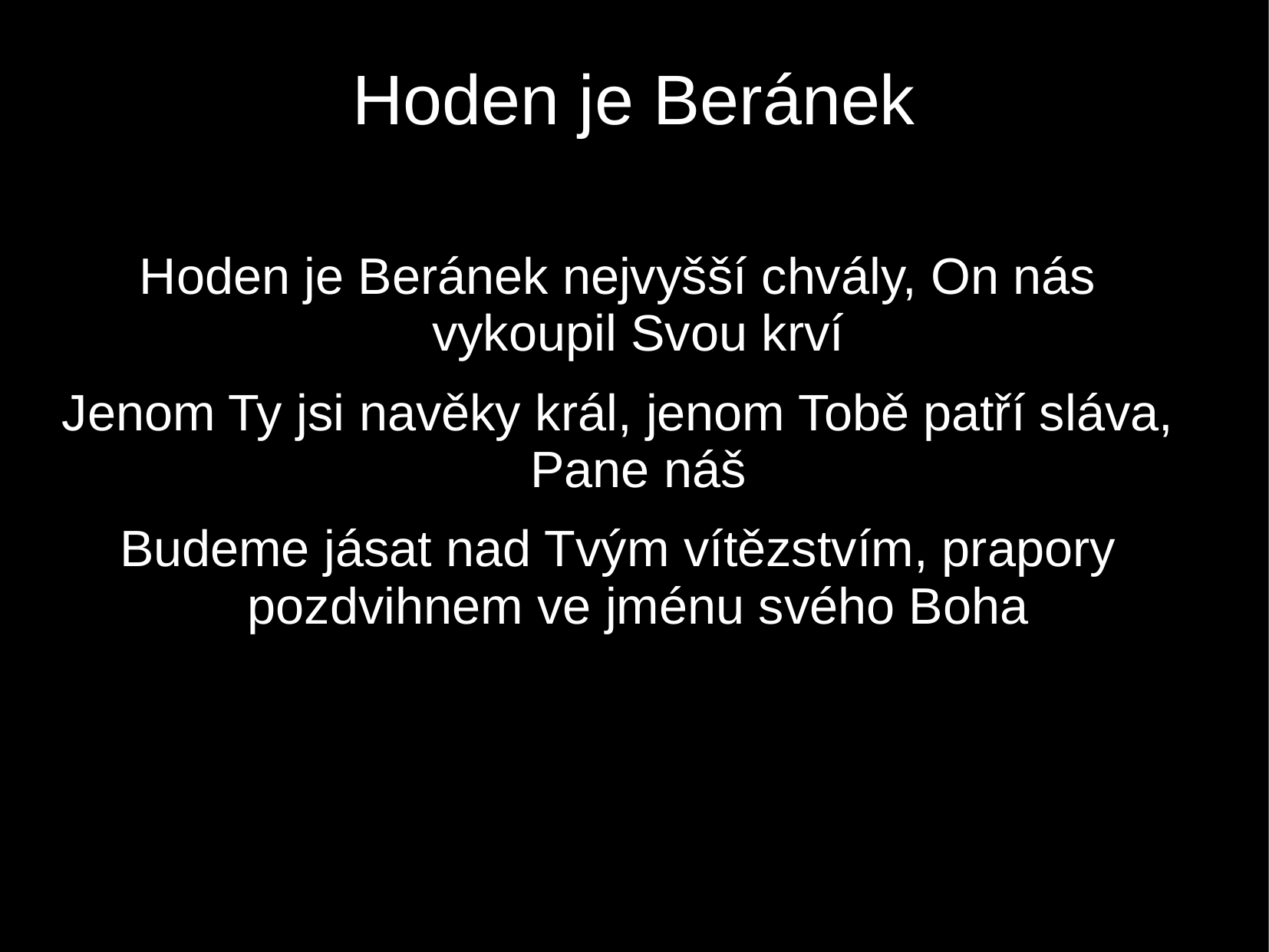

Hoden je Beránek
Hoden je Beránek nejvyšší chvály, On nás vykoupil Svou krví
Jenom Ty jsi navěky král, jenom Tobě patří sláva, Pane náš
Budeme jásat nad Tvým vítězstvím, prapory pozdvihnem ve jménu svého Boha